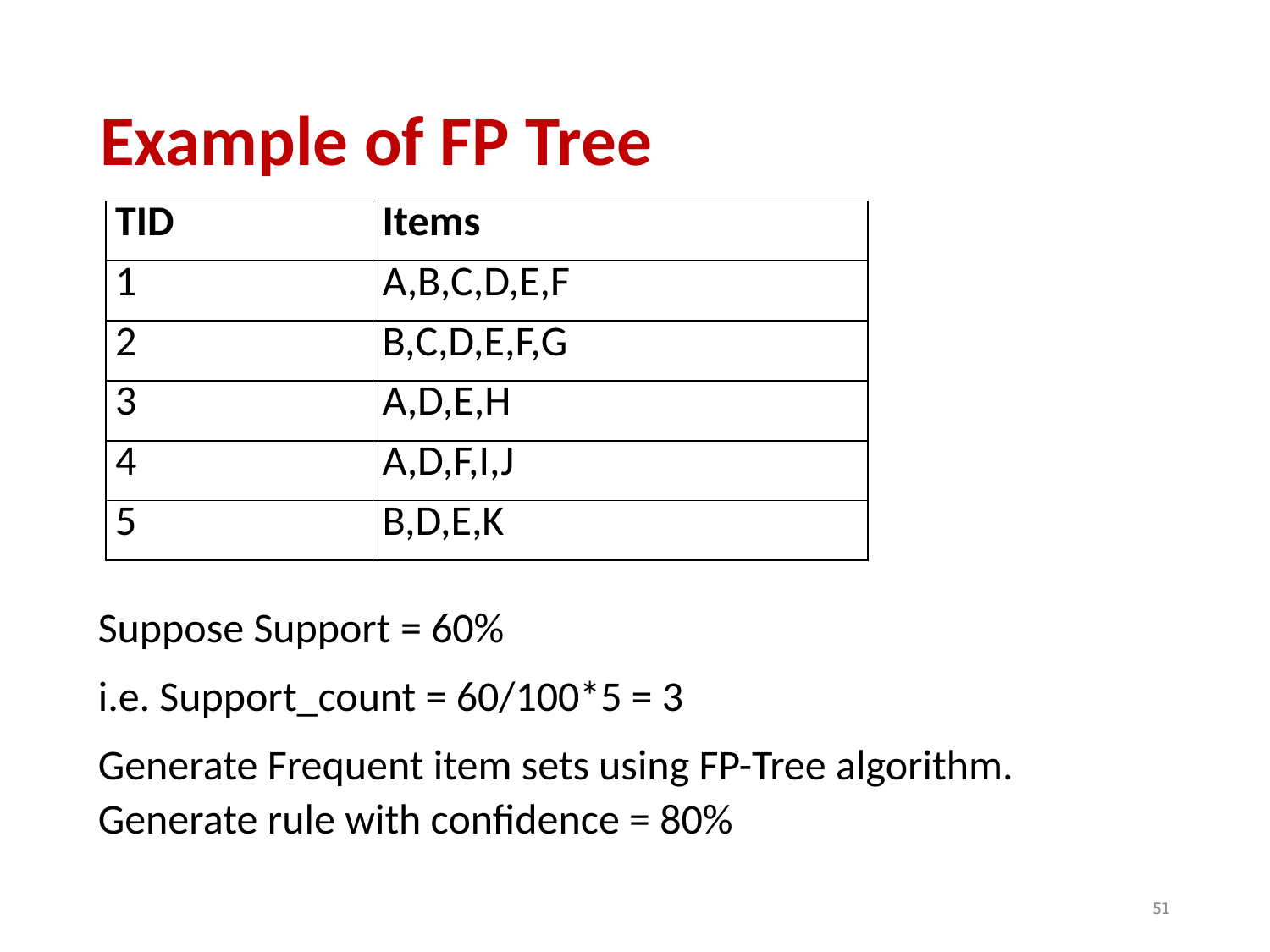

# Example of FP Tree
| TID | Items |
| --- | --- |
| 1 | A,B,C,D,E,F |
| 2 | B,C,D,E,F,G |
| 3 | A,D,E,H |
| 4 | A,D,F,I,J |
| 5 | B,D,E,K |
Suppose Support = 60%
i.e. Support_count = 60/100*5 = 3
Generate Frequent item sets using FP-Tree algorithm. Generate rule with confidence = 80%
51